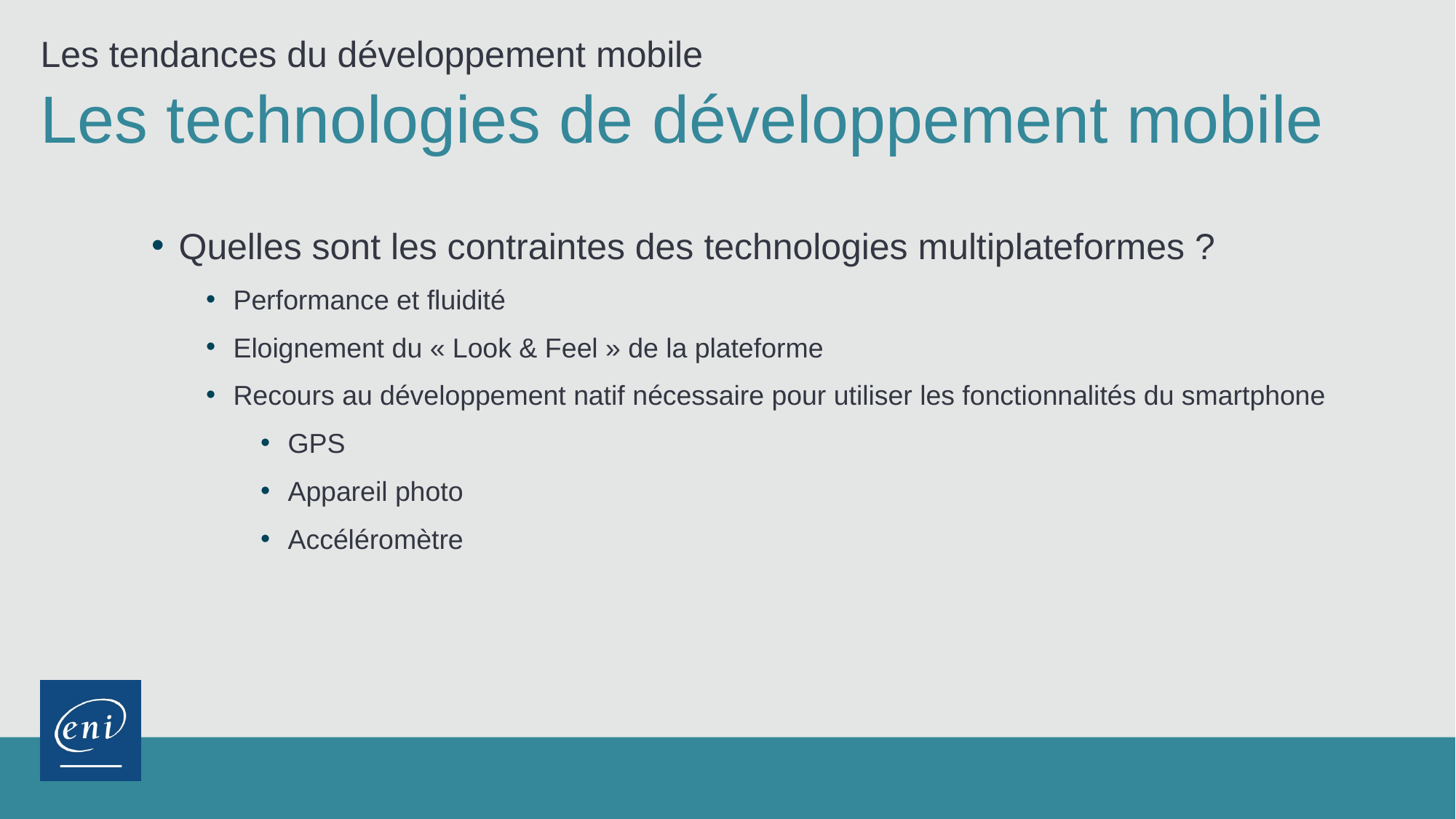

Les tendances du développement mobile
Les technologies de développement mobile
Quelles sont les contraintes des technologies multiplateformes ?
Performance et fluidité
Eloignement du « Look & Feel » de la plateforme
Recours au développement natif nécessaire pour utiliser les fonctionnalités du smartphone
GPS
Appareil photo
Accéléromètre